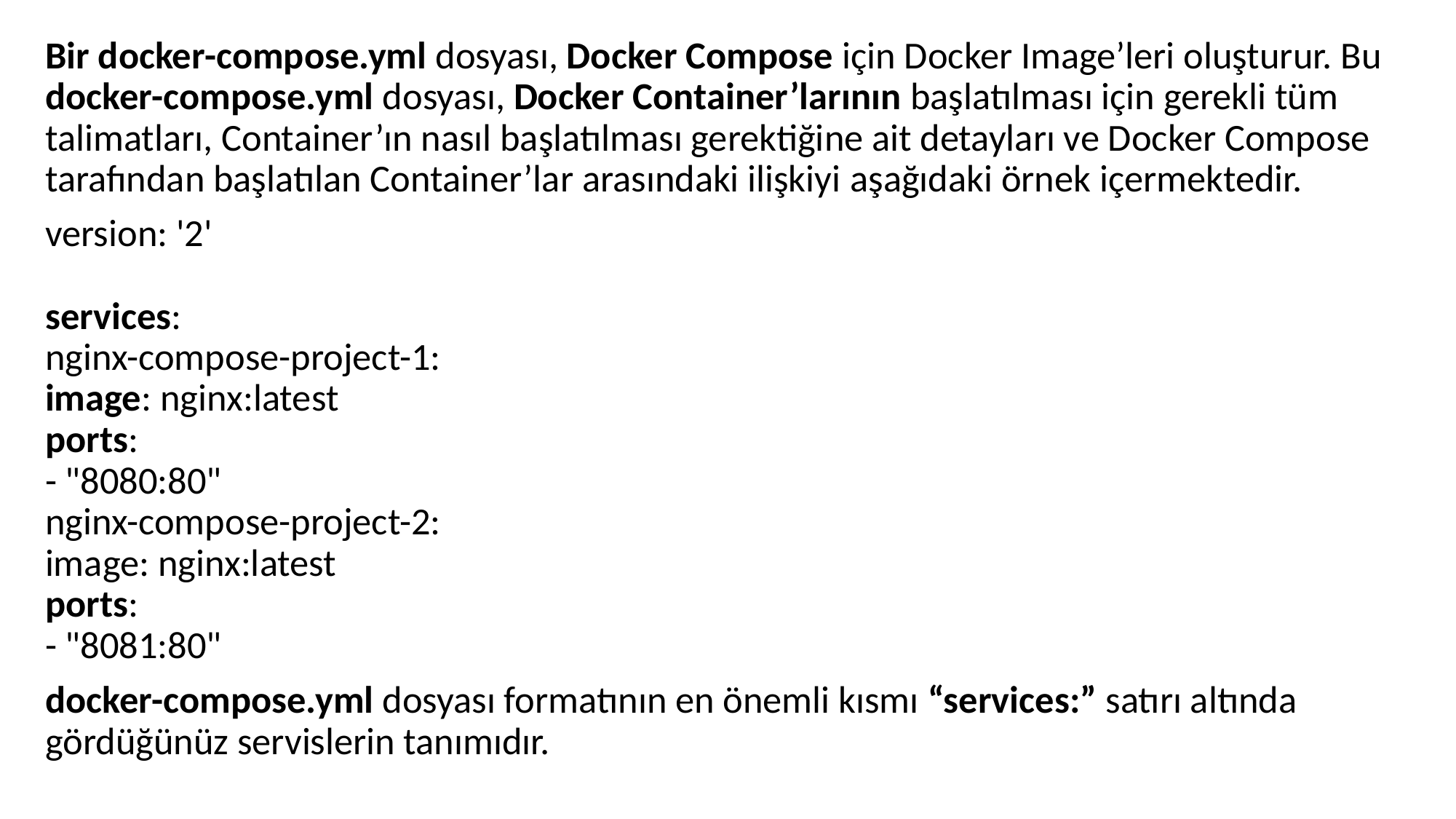

Bir docker-compose.yml dosyası, Docker Compose için Docker Image’leri oluşturur. Bu docker-compose.yml dosyası, Docker Container’larının başlatılması için gerekli tüm talimatları, Container’ın nasıl başlatılması gerektiğine ait detayları ve Docker Compose tarafından başlatılan Container’lar arasındaki ilişkiyi aşağıdaki örnek içermektedir.
version: '2'
services:
nginx-compose-project-1:
image: nginx:latest
ports:
- "8080:80"
nginx-compose-project-2:
image: nginx:latest
ports:
- "8081:80"
docker-compose.yml dosyası formatının en önemli kısmı “services:” satırı altında gördüğünüz servislerin tanımıdır.